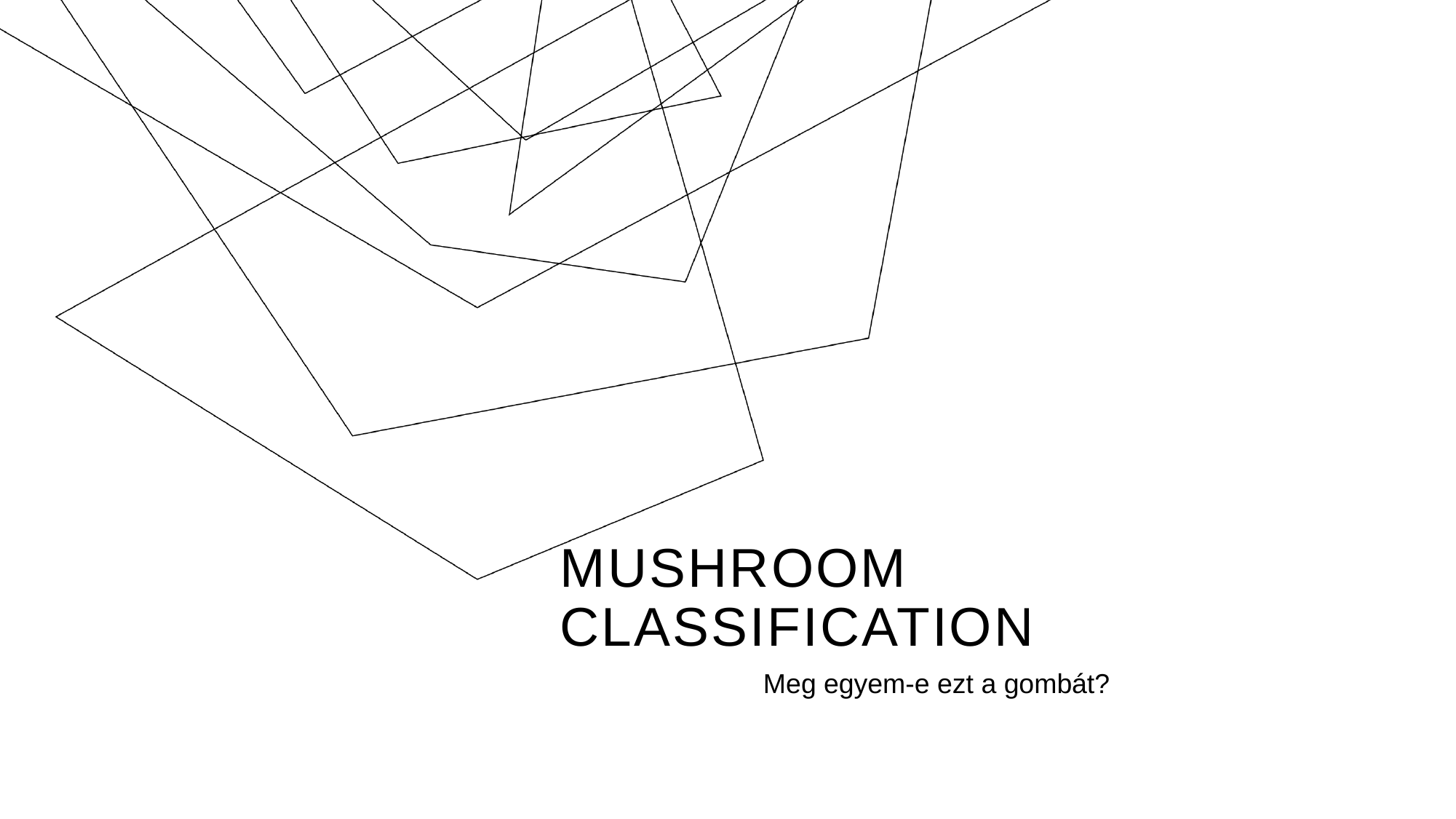

# Mushroom classification
Meg egyem-e ezt a gombát?